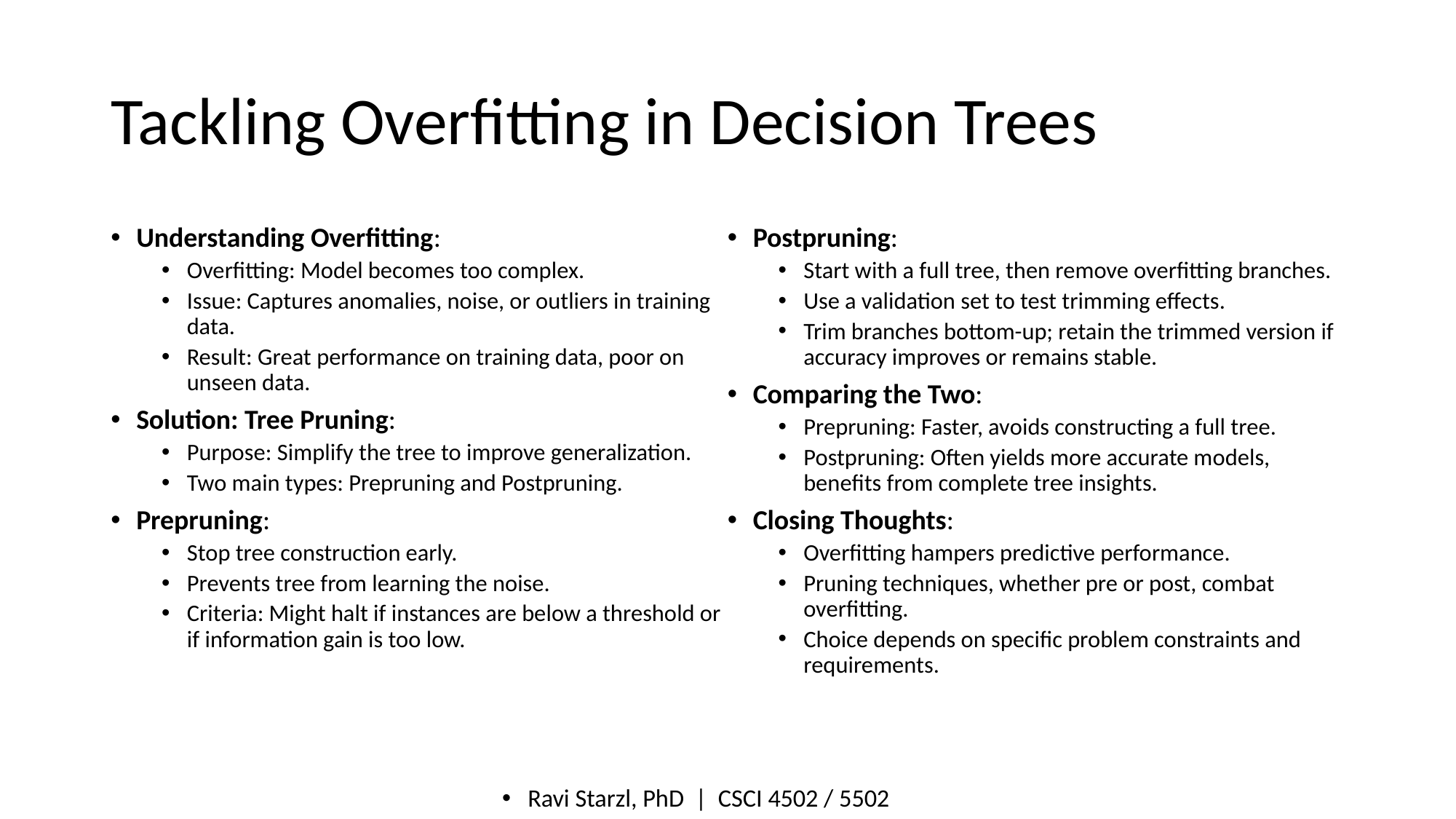

# Tackling Overfitting in Decision Trees
Understanding Overfitting:
Overfitting: Model becomes too complex.
Issue: Captures anomalies, noise, or outliers in training data.
Result: Great performance on training data, poor on unseen data.
Solution: Tree Pruning:
Purpose: Simplify the tree to improve generalization.
Two main types: Prepruning and Postpruning.
Prepruning:
Stop tree construction early.
Prevents tree from learning the noise.
Criteria: Might halt if instances are below a threshold or if information gain is too low.

Postpruning:
Start with a full tree, then remove overfitting branches.
Use a validation set to test trimming effects.
Trim branches bottom-up; retain the trimmed version if accuracy improves or remains stable.
Comparing the Two:
Prepruning: Faster, avoids constructing a full tree.
Postpruning: Often yields more accurate models, benefits from complete tree insights.
Closing Thoughts:
Overfitting hampers predictive performance.
Pruning techniques, whether pre or post, combat overfitting.
Choice depends on specific problem constraints and requirements.

Ravi Starzl, PhD  |  CSCI 4502 / 5502​